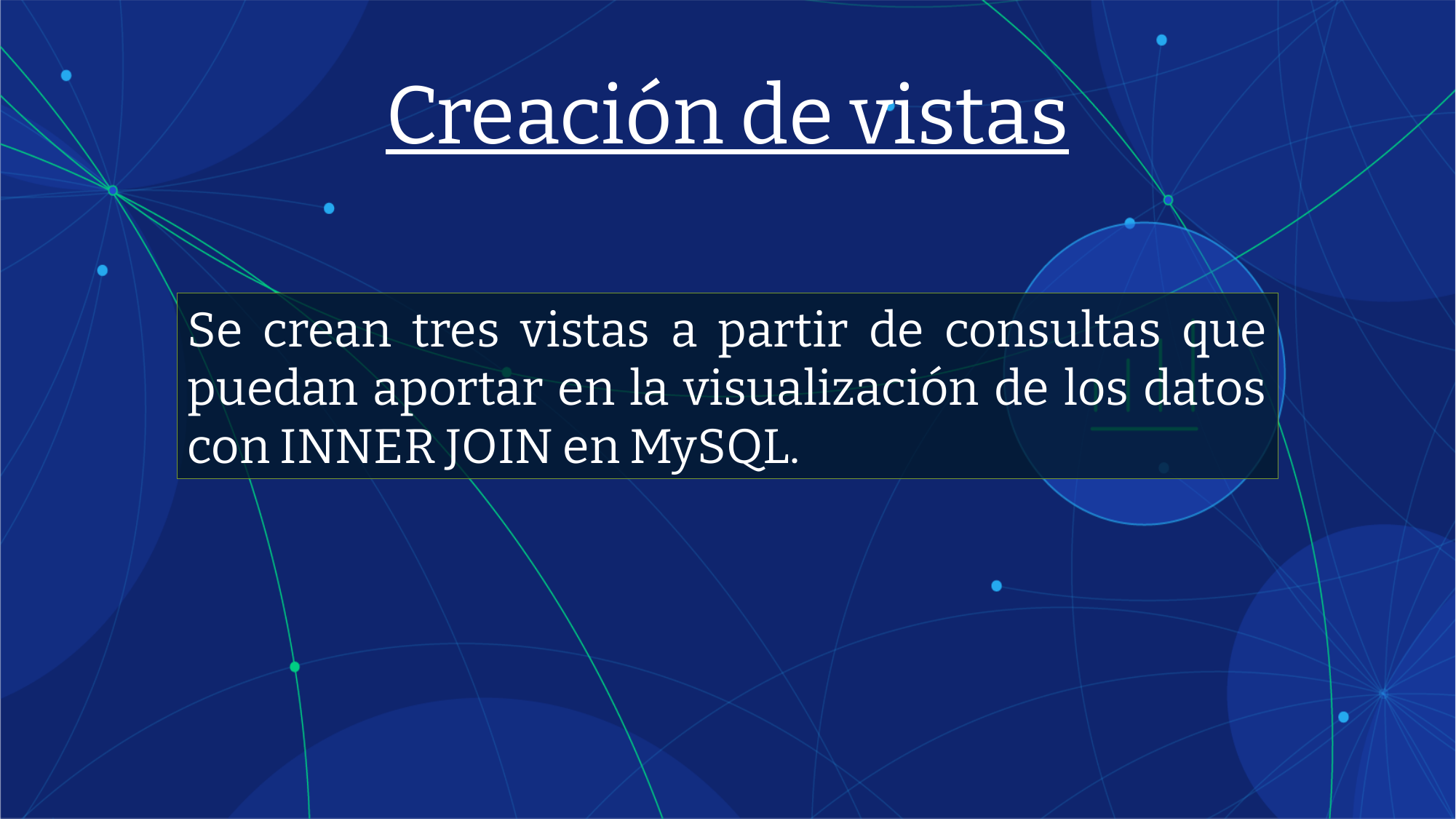

Creación de vistas
Se crean tres vistas a partir de consultas que puedan aportar en la visualización de los datos con INNER JOIN en MySQL.